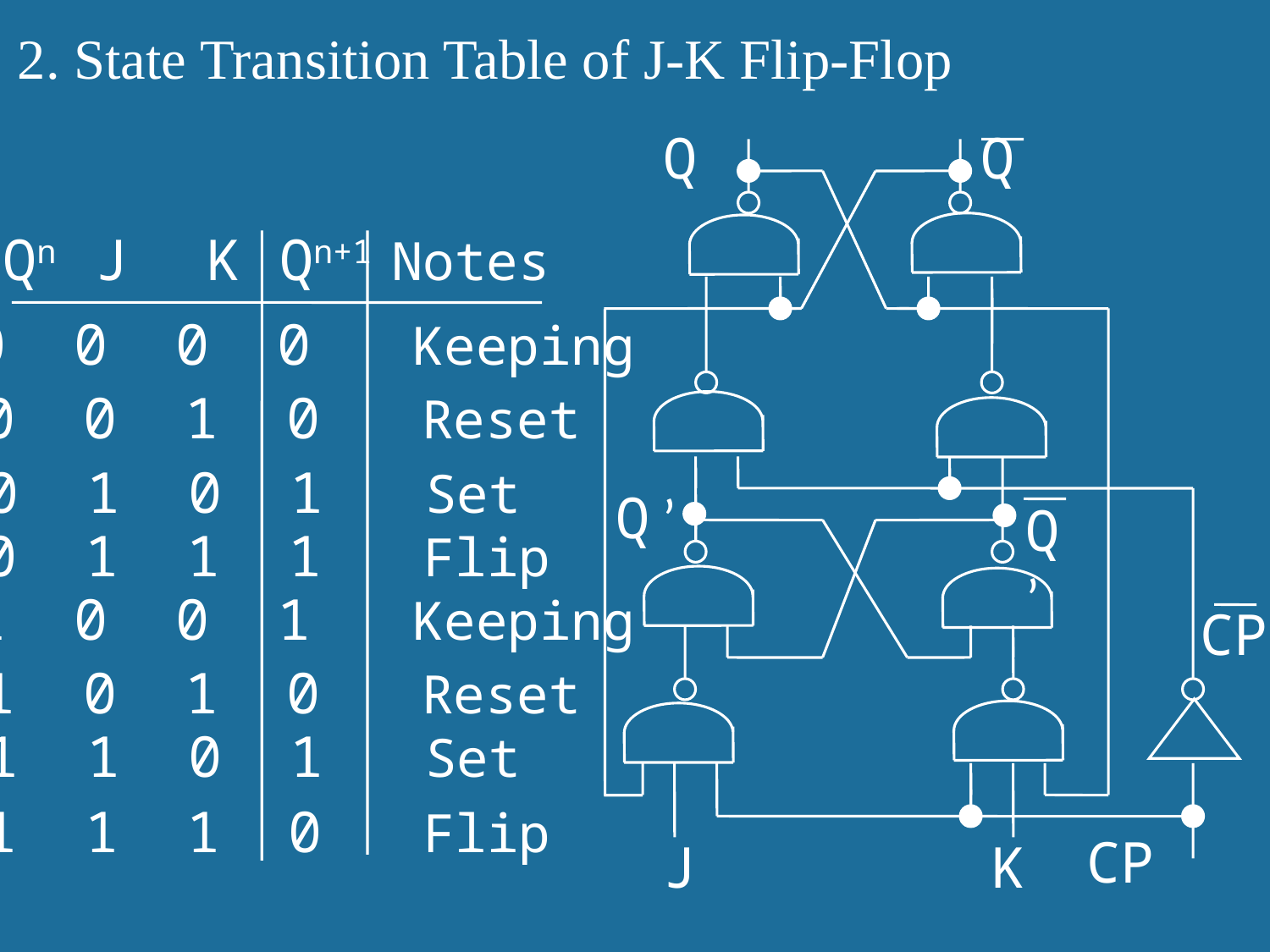

2. State Transition Table of J-K Flip-Flop
Q
Q

Qn  J    K  Qn+1 Notes

0  0  0  0   Keeping
0  0  1  0   Reset
0  1  0  1   Set
0  1  1  1   Flip
1  0  0  1   Keeping
1  0  1  0   Reset
1  1  0  1   Set
1  1  1  0   Flip

Q ’

Q ’

CP

CP
J
K